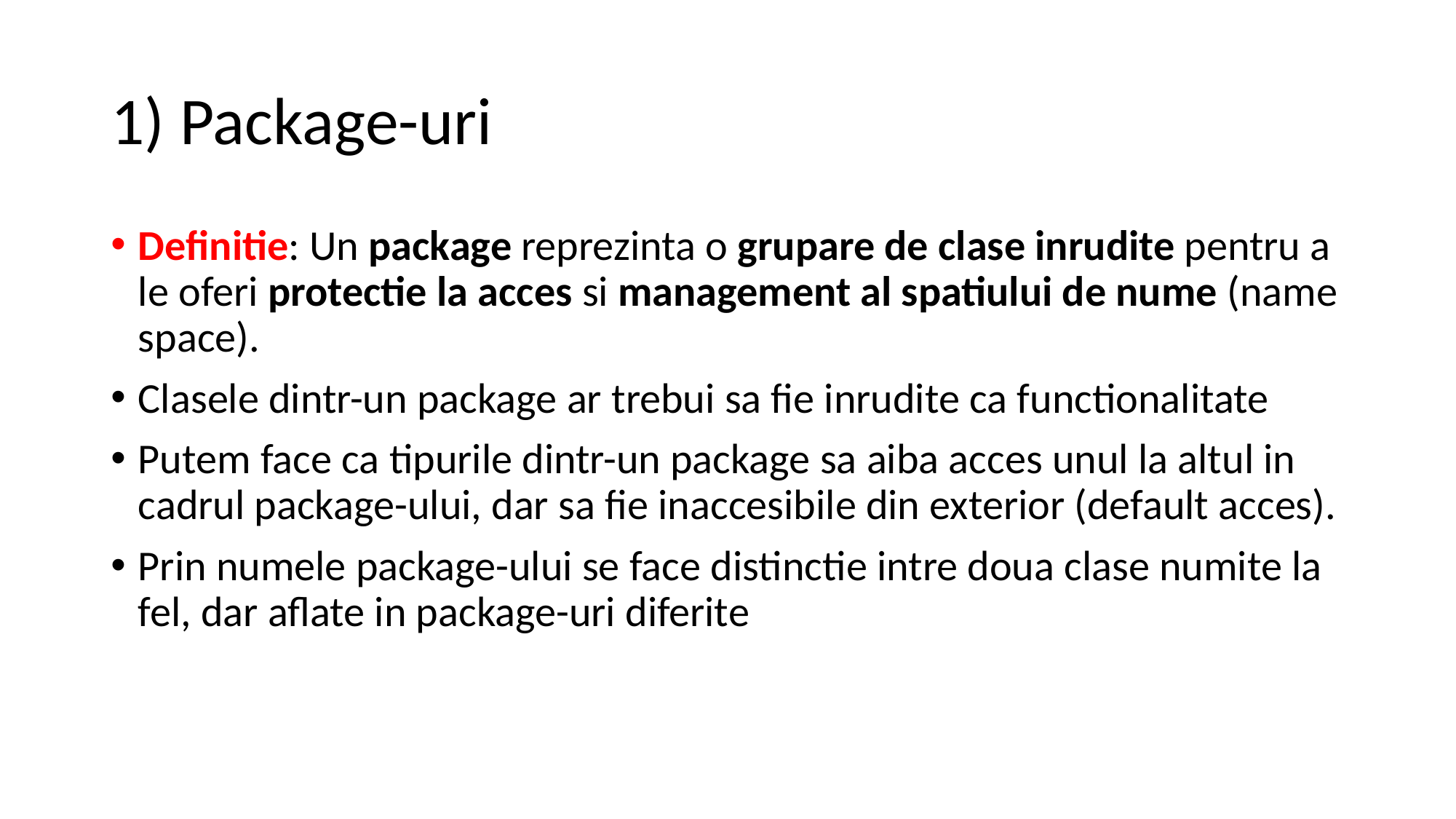

# 1) Package-uri
Definitie: Un package reprezinta o grupare de clase inrudite pentru a le oferi protectie la acces si management al spatiului de nume (name space).
Clasele dintr-un package ar trebui sa fie inrudite ca functionalitate
Putem face ca tipurile dintr-un package sa aiba acces unul la altul in cadrul package-ului, dar sa fie inaccesibile din exterior (default acces).
Prin numele package-ului se face distinctie intre doua clase numite la fel, dar aflate in package-uri diferite